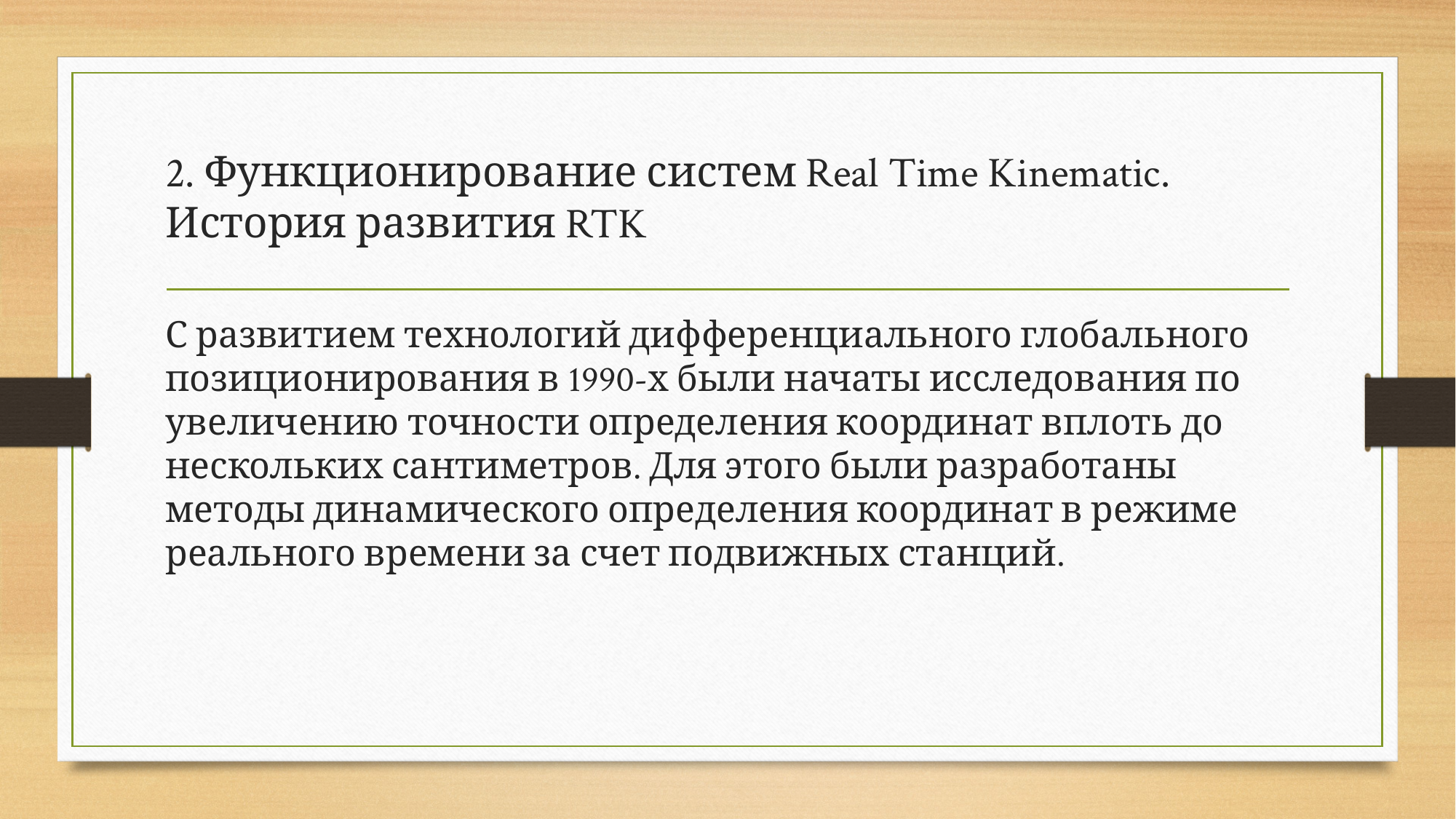

# 2. Функционирование систем Real Time Kinematic. История развития RTK
С развитием технологий дифференциального глобального позиционирования в 1990-х были начаты исследования по увеличению точности определения координат вплоть до нескольких сантиметров. Для этого были разработаны методы динамического определения координат в режиме реального времени за счет подвижных станций.